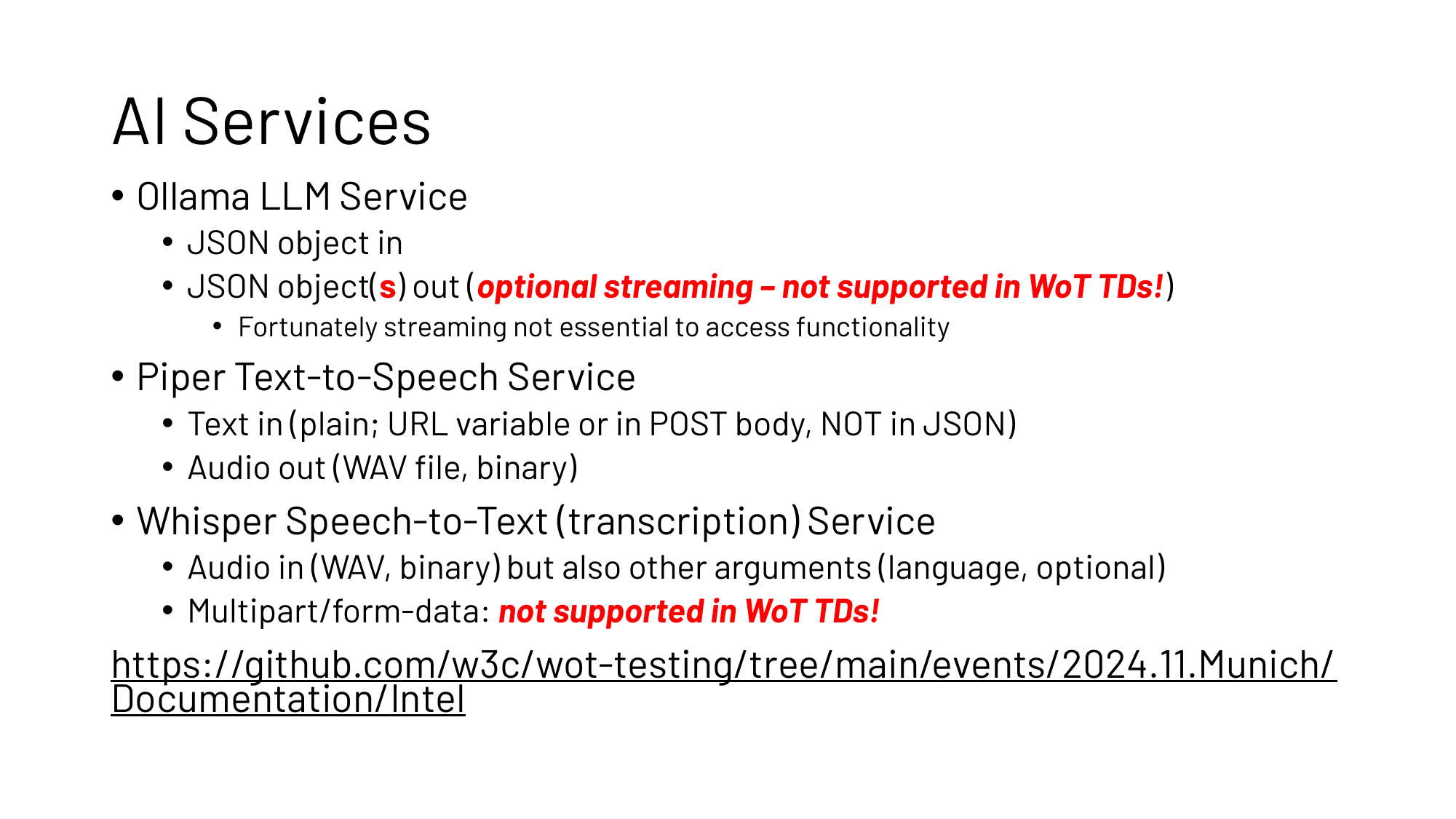

# AI Services
Ollama LLM Service
JSON object in
JSON object(s) out (optional streaming – not supported in WoT TDs!)
Fortunately streaming not essential to access functionality
Piper Text-to-Speech Service
Text in (plain; URL variable or in POST body, NOT in JSON)
Audio out (WAV file, binary)
Whisper Speech-to-Text (transcription) Service
Audio in (WAV, binary) but also other arguments (language, optional)
Multipart/form-data: not supported in WoT TDs!
https://github.com/w3c/wot-testing/tree/main/events/2024.11.Munich/Documentation/Intel